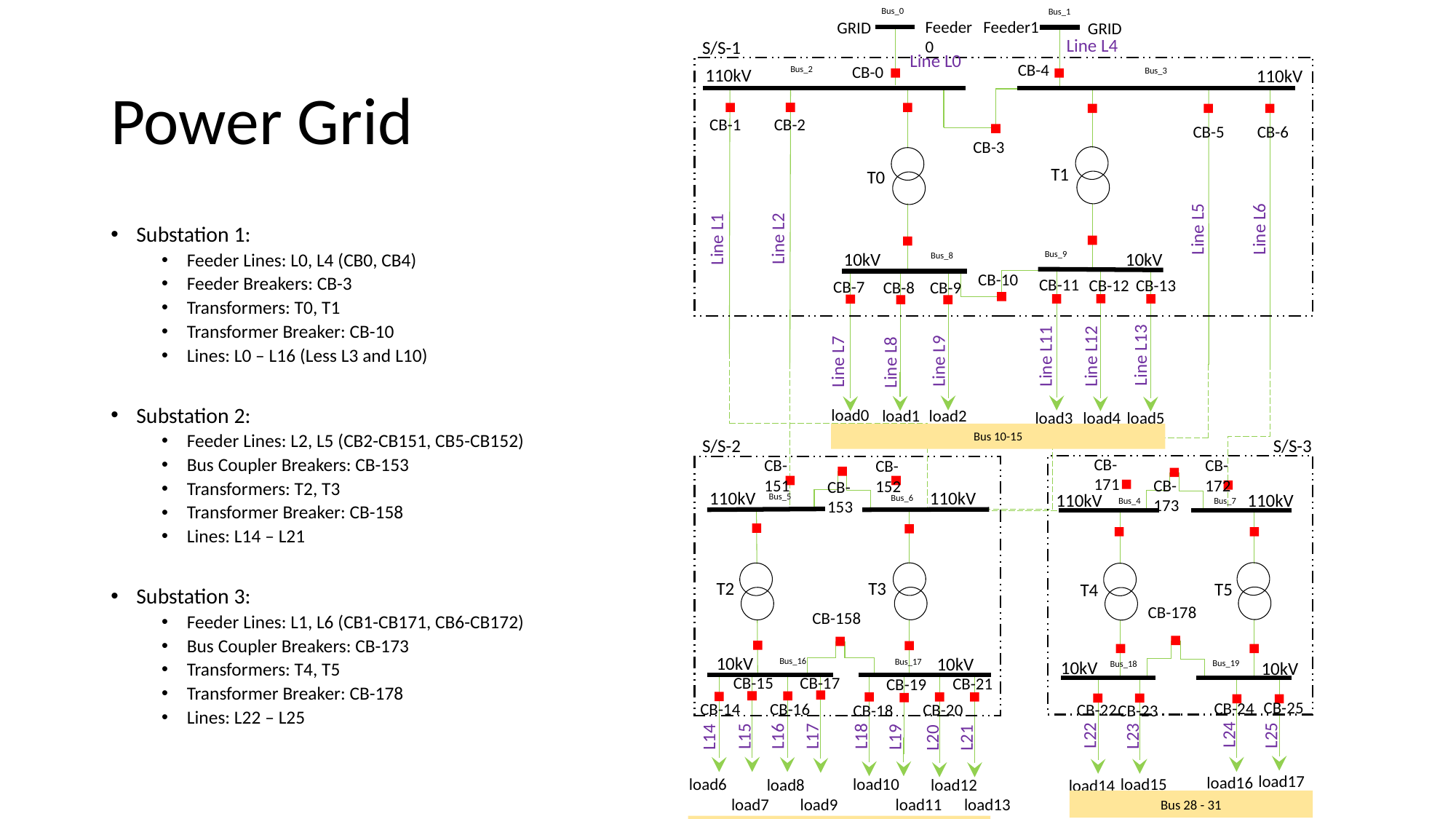

Bus_0
Bus_1
Feeder0
Feeder1
GRID
GRID
s
Line L4
S/S-1
Line L0

110kV
110kV

CB-3

T1
T0
Line L5
Line L6
Line L2
Line L1

10kV
10kV
CB-10

Line L12
Line L13
Line L11
Line L9
Line L7
Line L8
S/S-2
S/S-3

CB-173
CB-153

110kV
110kV
110kV
110kV

T2
T3
T5
T4
CB-178
CB-158

10kV
10kV
10kV
10kV

L24
L22
L25
L23
L15
L16
L17
L18
L14
L19
L21
L20
CB-4
CB-0
Bus_2
Bus_3
CB-2
CB-1
CB-6
CB-5
Bus_9
Bus_8
CB-11
CB-12
CB-13
CB-7
CB-8
CB-9
load0
load2
load1
load4
load5
load3
Bus 10-15
CB-171
CB-172
CB-151
CB-152
Bus_5
Bus_6
Bus_7
Bus_4
Bus_16
Bus_17
Bus_19
Bus_18
CB-17
CB-15
CB-21
CB-19
CB-25
CB-24
CB-16
CB-14
CB-22
CB-20
CB-18
CB-23
load17
load16
load6
load10
load15
load8
load12
load14
load7
load9
load11
load13
Bus 28 - 31
Bus 20 -27
# Power Grid
Substation 1:
Feeder Lines: L0, L4 (CB0, CB4)
Feeder Breakers: CB-3
Transformers: T0, T1
Transformer Breaker: CB-10
Lines: L0 – L16 (Less L3 and L10)

Substation 2:
Feeder Lines: L2, L5 (CB2-CB151, CB5-CB152)
Bus Coupler Breakers: CB-153
Transformers: T2, T3
Transformer Breaker: CB-158
Lines: L14 – L21

Substation 3:
Feeder Lines: L1, L6 (CB1-CB171, CB6-CB172)
Bus Coupler Breakers: CB-173
Transformers: T4, T5
Transformer Breaker: CB-178
Lines: L22 – L25